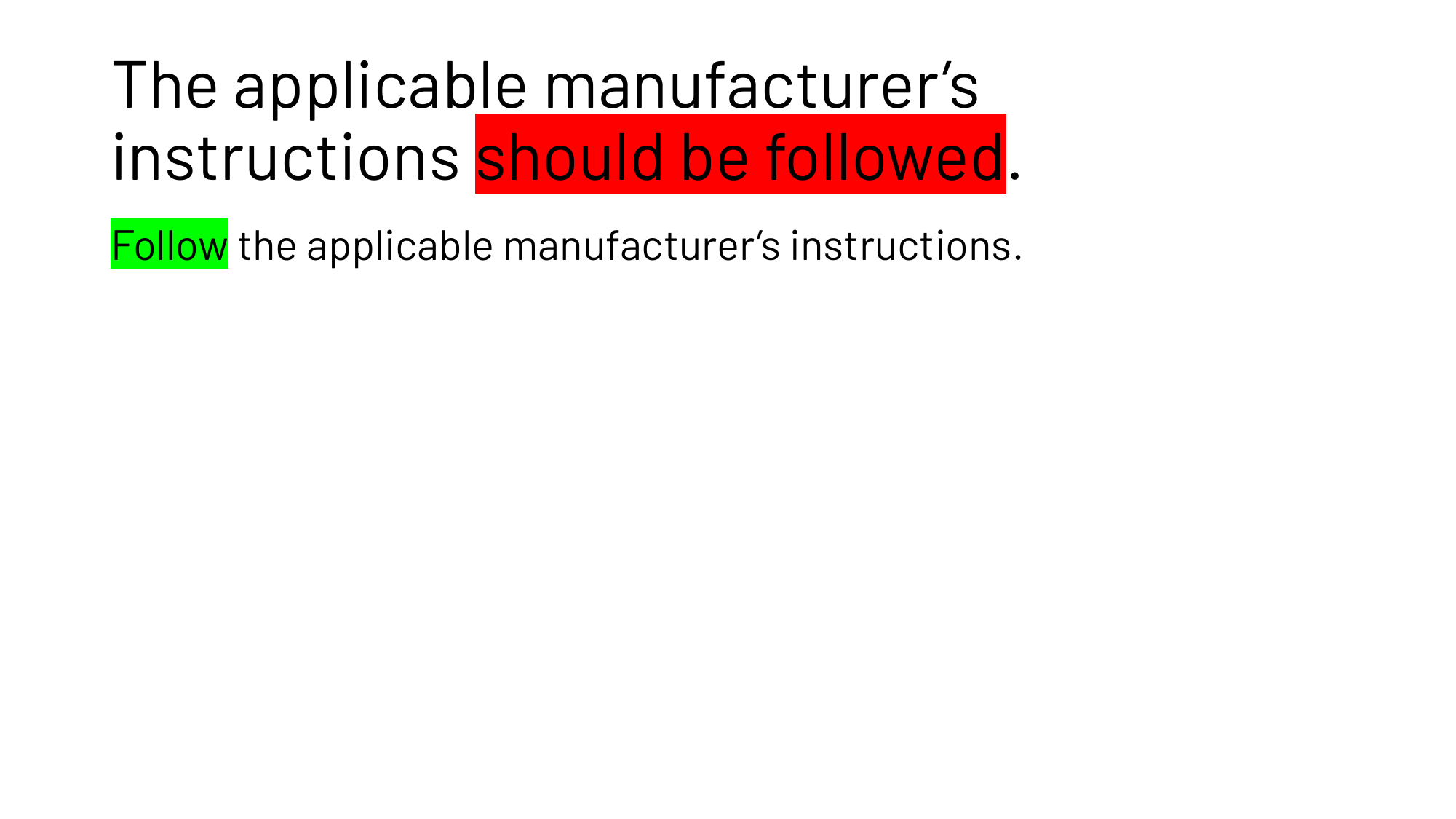

# The applicable manufacturer’s instructions should be followed.
Follow the applicable manufacturer’s instructions.